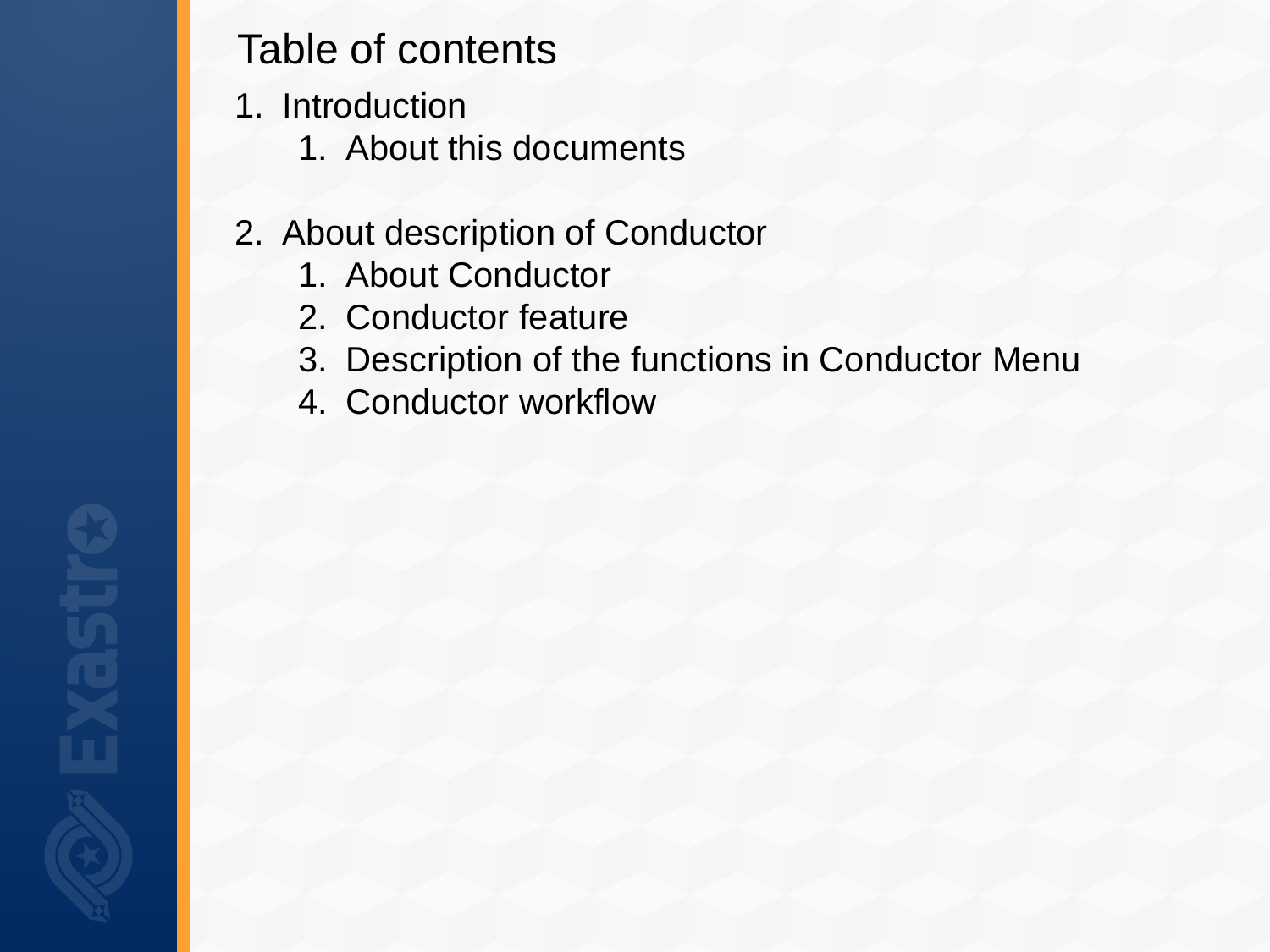

# Table of contents
Introduction
About this documents

About description of Conductor
About Conductor
Conductor feature
Description of the functions in Conductor Menu
Conductor workflow